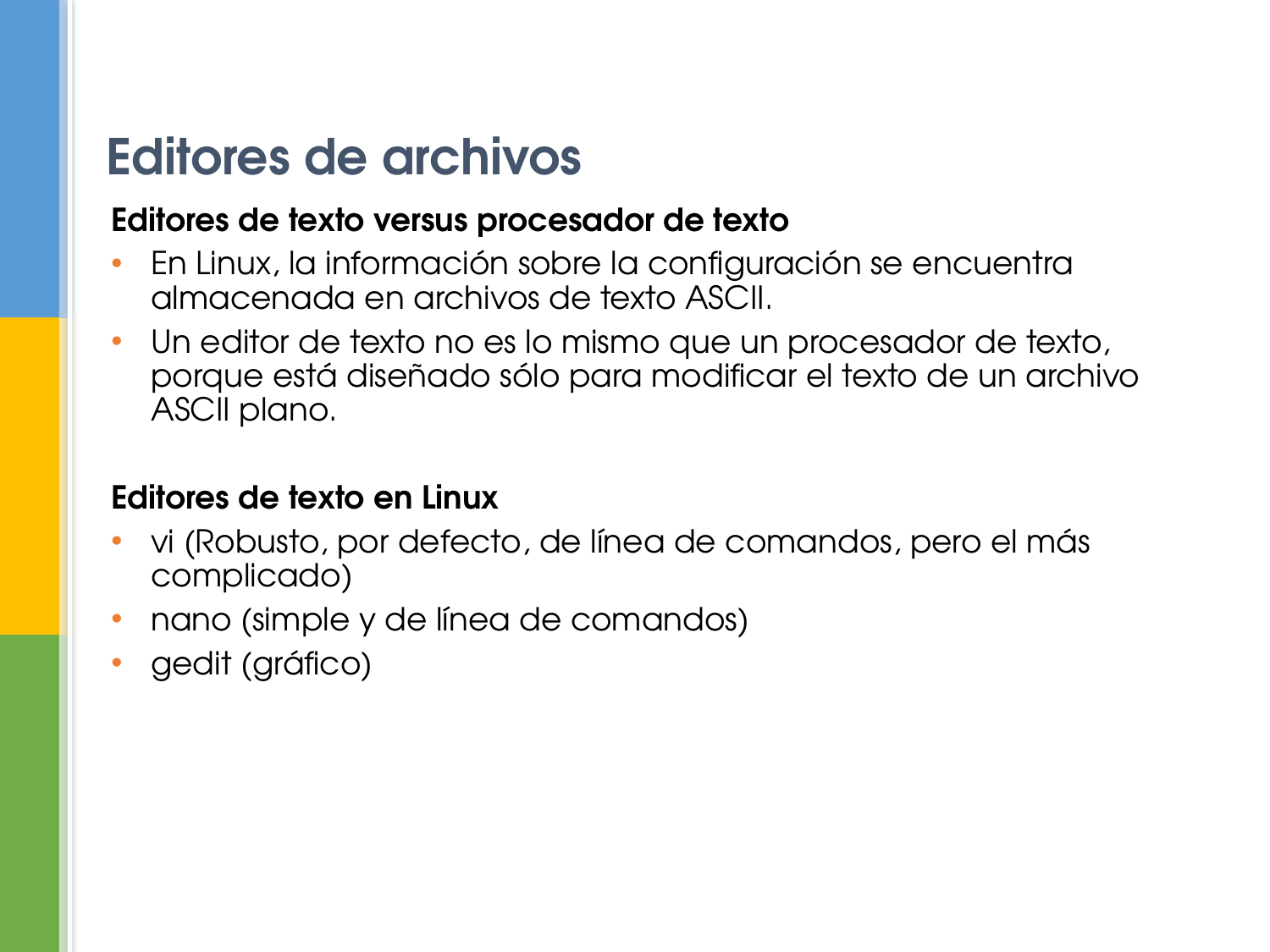

Editores de archivos
Editores de texto versus procesador de texto
En Linux, la información sobre la configuración se encuentra almacenada en archivos de texto ASCII.
Un editor de texto no es lo mismo que un procesador de texto, porque está diseñado sólo para modificar el texto de un archivo ASCII plano.

Editores de texto en Linux
vi (Robusto, por defecto, de línea de comandos, pero el más complicado)
nano (simple y de línea de comandos)
gedit (gráfico)